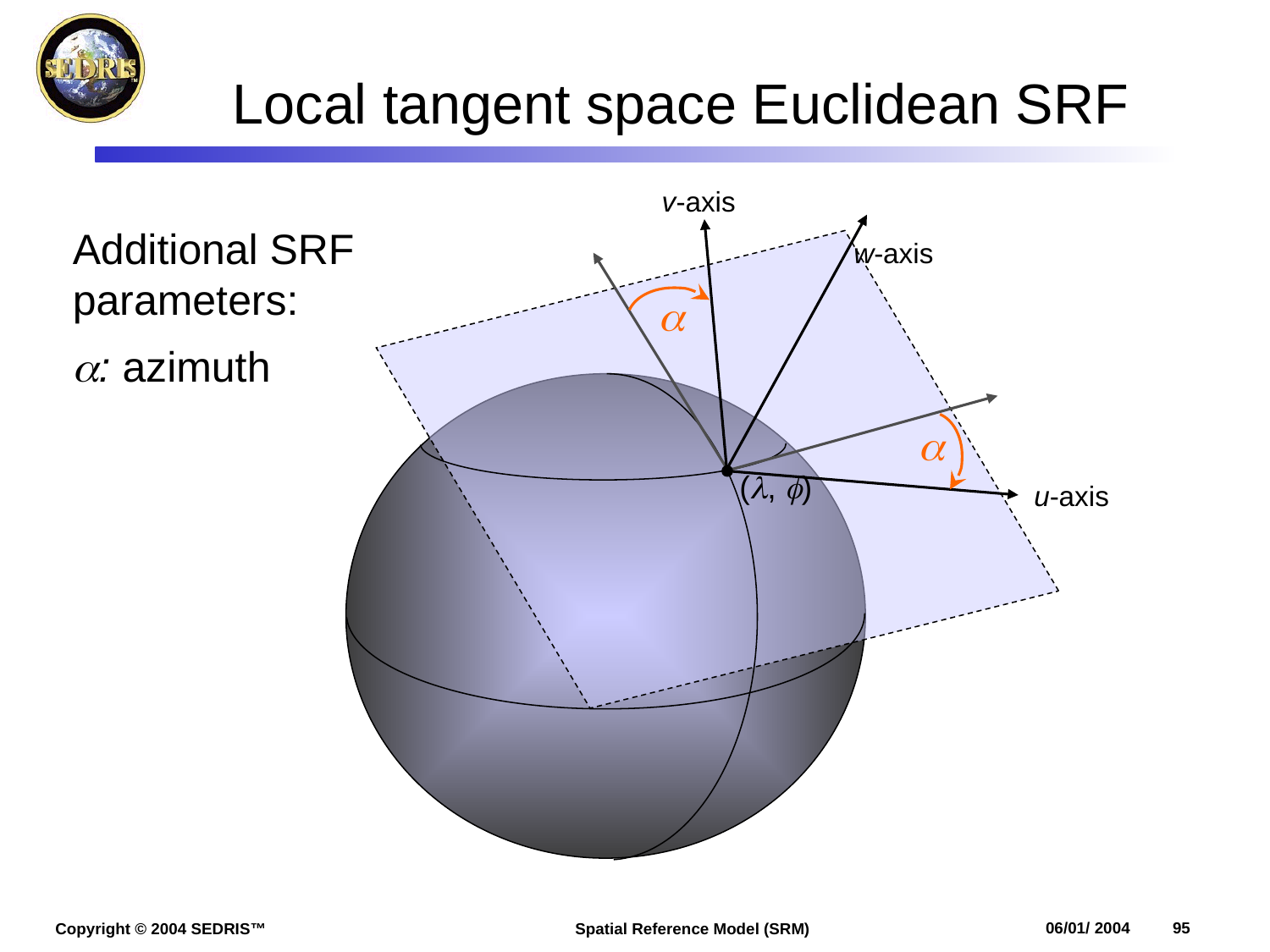

# Local tangent space Euclidean SRF
v-axis

u-axis
α

α

Additional SRF
parameters:
w-axis

α: azimuth

(λ, φ)